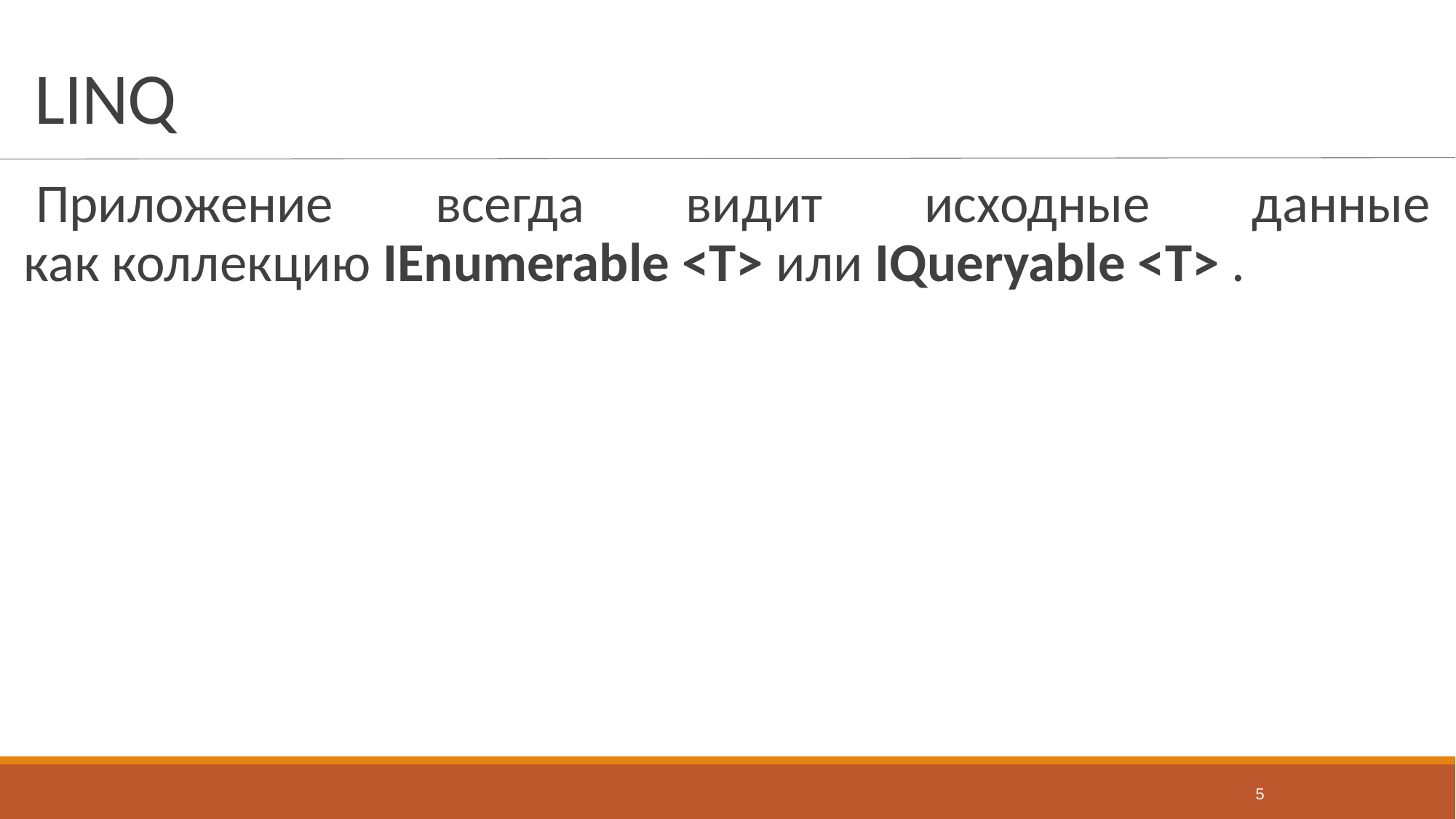

# LINQ
Приложение всегда видит исходные данные как коллекцию IEnumerable <T> или IQueryable <T> .
5